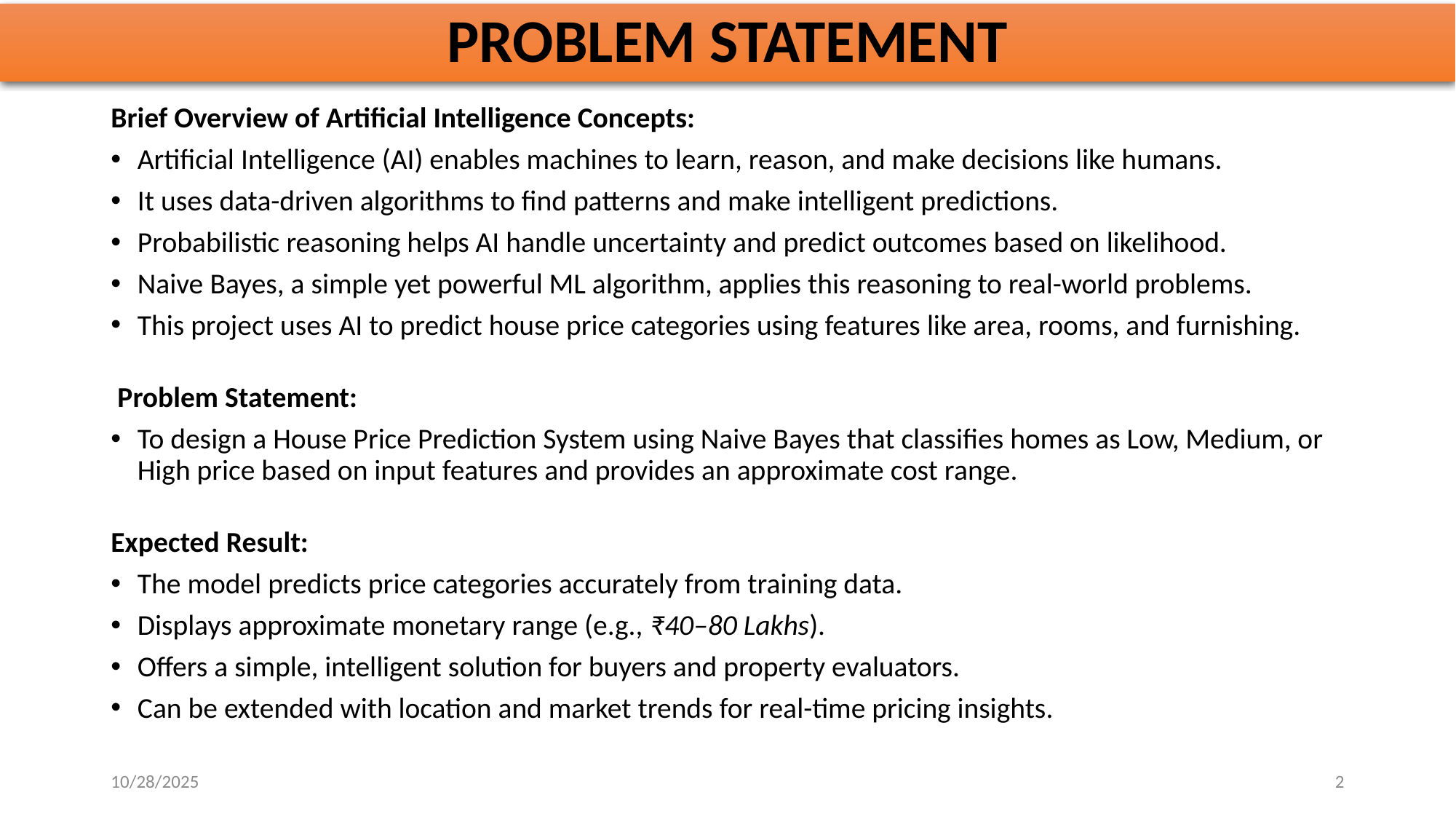

# PROBLEM STATEMENT
Brief Overview of Artificial Intelligence Concepts:
Artificial Intelligence (AI) enables machines to learn, reason, and make decisions like humans.
It uses data-driven algorithms to find patterns and make intelligent predictions.
Probabilistic reasoning helps AI handle uncertainty and predict outcomes based on likelihood.
Naive Bayes, a simple yet powerful ML algorithm, applies this reasoning to real-world problems.
This project uses AI to predict house price categories using features like area, rooms, and furnishing.
 Problem Statement:
To design a House Price Prediction System using Naive Bayes that classifies homes as Low, Medium, or High price based on input features and provides an approximate cost range.
Expected Result:
The model predicts price categories accurately from training data.
Displays approximate monetary range (e.g., ₹40–80 Lakhs).
Offers a simple, intelligent solution for buyers and property evaluators.
Can be extended with location and market trends for real-time pricing insights.

10/28/2025
2